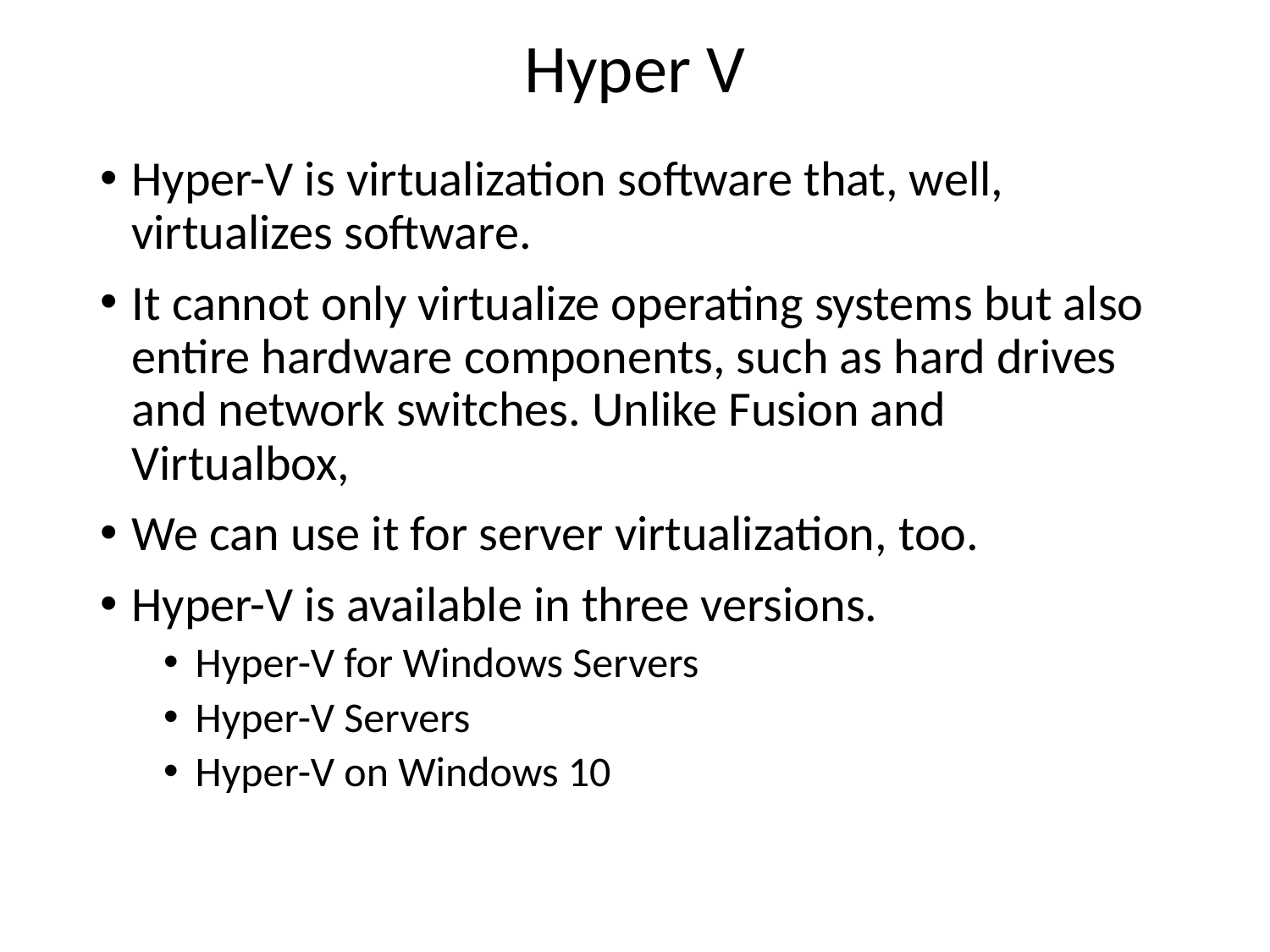

# Hyper V
Hyper-V is virtualization software that, well, virtualizes software.
It cannot only virtualize operating systems but also entire hardware components, such as hard drives and network switches. Unlike Fusion and Virtualbox,
We can use it for server virtualization, too.
Hyper-V is available in three versions.
Hyper-V for Windows Servers
Hyper-V Servers
Hyper-V on Windows 10